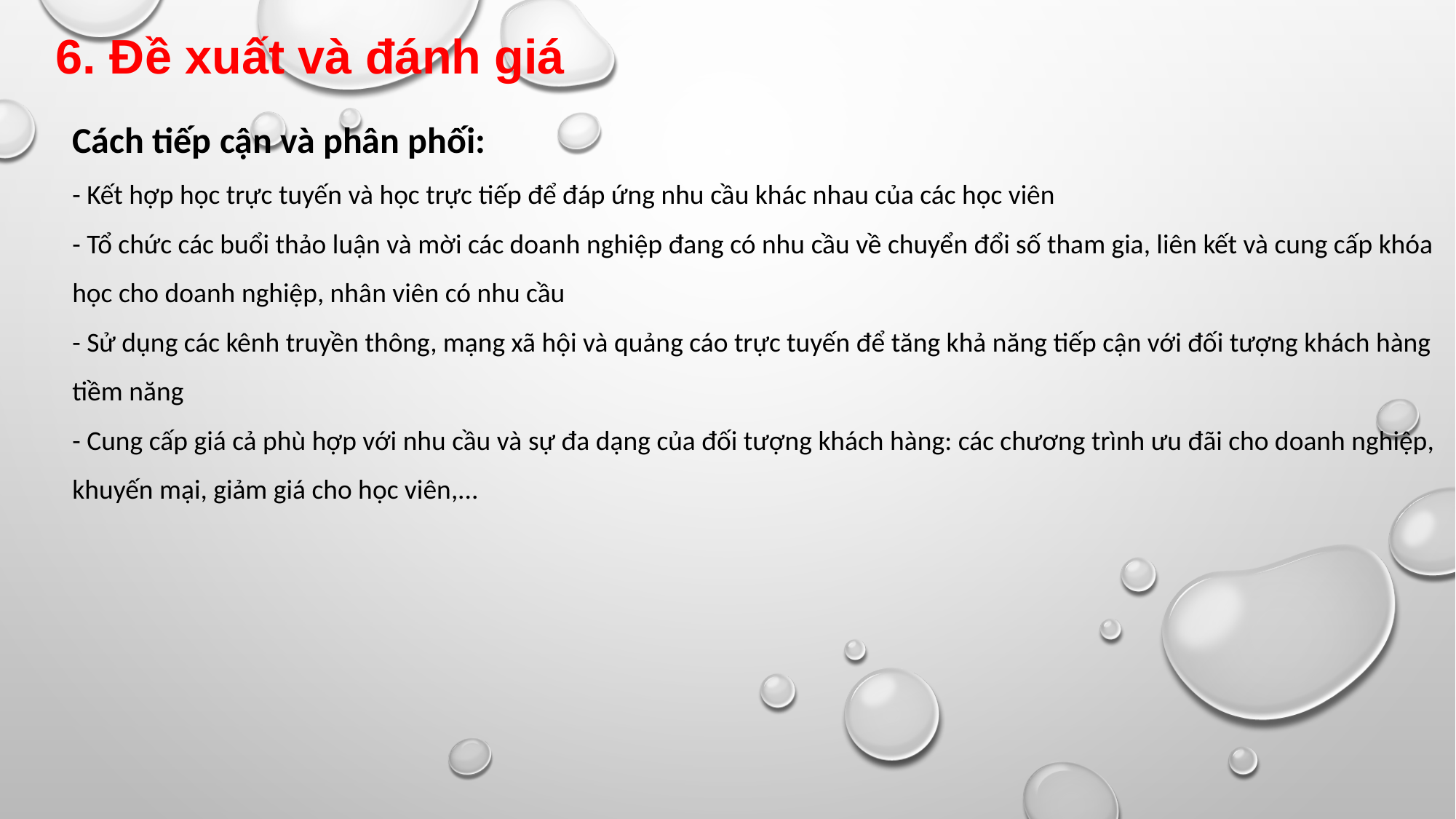

6. Đề xuất và đánh giá
Cách tiếp cận và phân phối:
- Kết hợp học trực tuyến và học trực tiếp để đáp ứng nhu cầu khác nhau của các học viên
- Tổ chức các buổi thảo luận và mời các doanh nghiệp đang có nhu cầu về chuyển đổi số tham gia, liên kết và cung cấp khóa học cho doanh nghiệp, nhân viên có nhu cầu
- Sử dụng các kênh truyền thông, mạng xã hội và quảng cáo trực tuyến để tăng khả năng tiếp cận với đối tượng khách hàng tiềm năng
- Cung cấp giá cả phù hợp với nhu cầu và sự đa dạng của đối tượng khách hàng: các chương trình ưu đãi cho doanh nghiệp, khuyến mại, giảm giá cho học viên,...